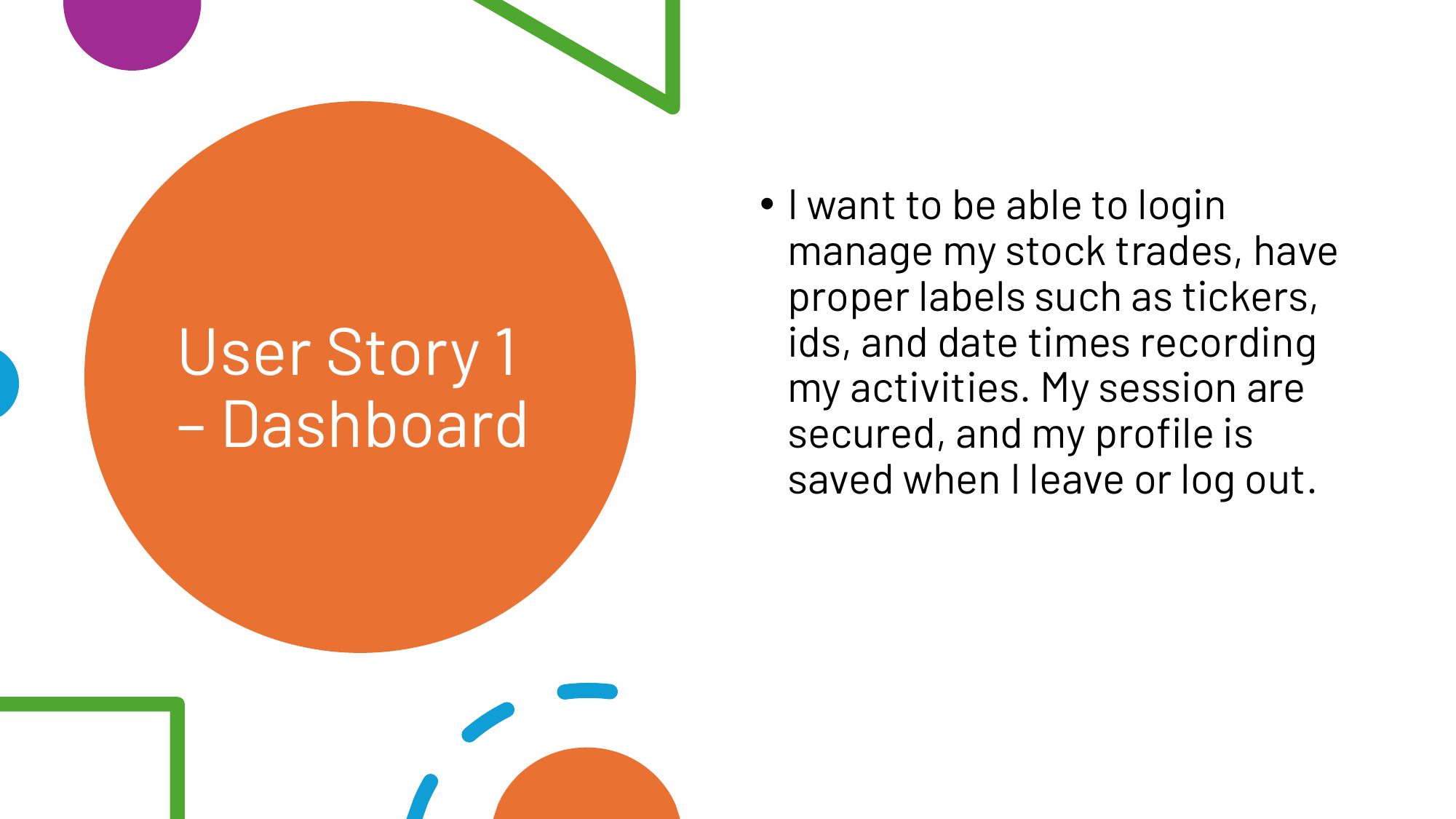

# User Story 1 – Dashboard
I want to be able to login manage my stock trades, have proper labels such as tickers, ids, and date times recording my activities. My session are secured, and my profile is saved when I leave or log out.